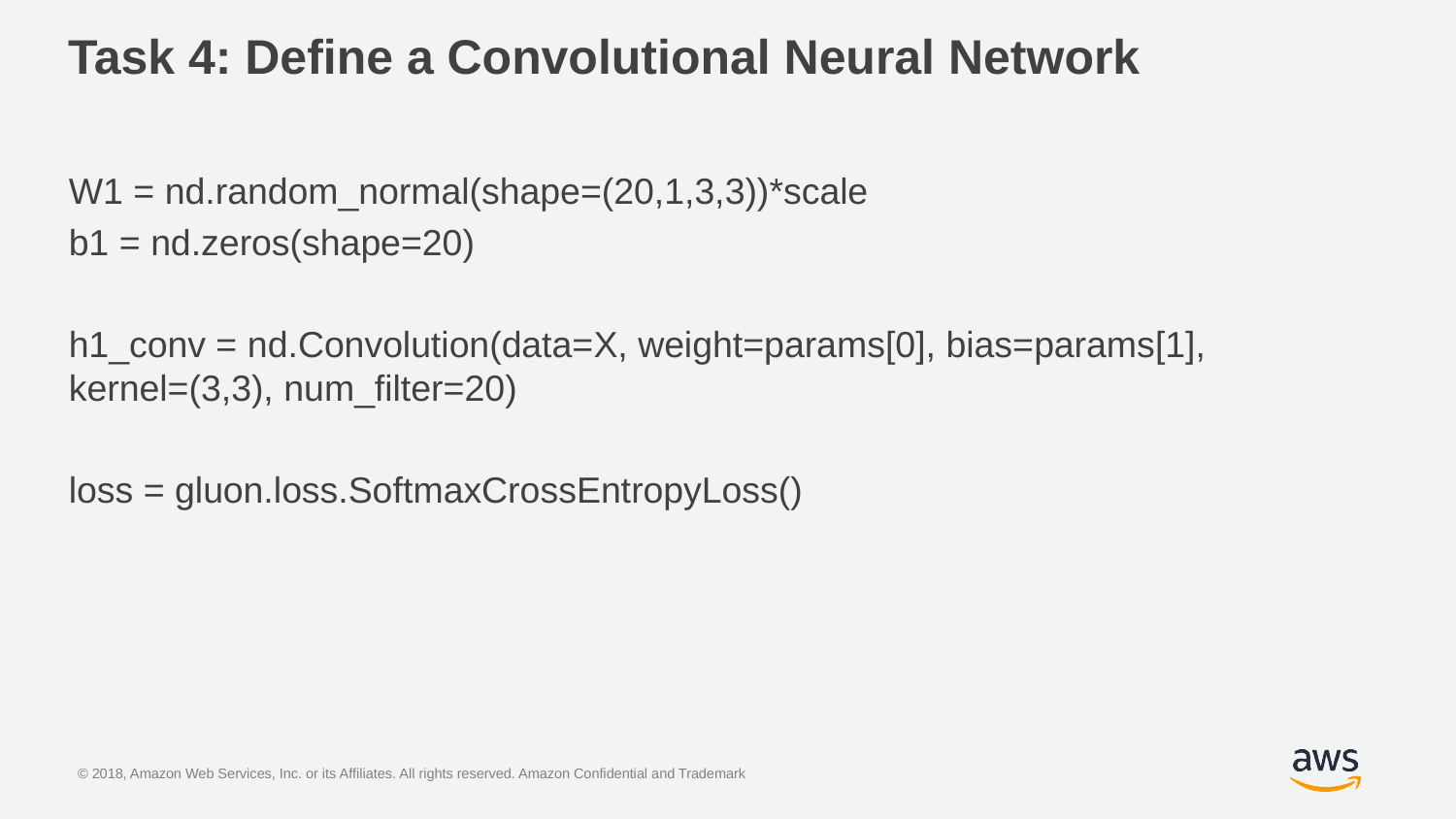

# Task 4: Define a Convolutional Neural Network
W1 = nd.random_normal(shape=(20,1,3,3))*scale
b1 = nd.zeros(shape=20)

h1_conv = nd.Convolution(data=X, weight=params[0], bias=params[1],    kernel=(3,3), num_filter=20)

loss = gluon.loss.SoftmaxCrossEntropyLoss()